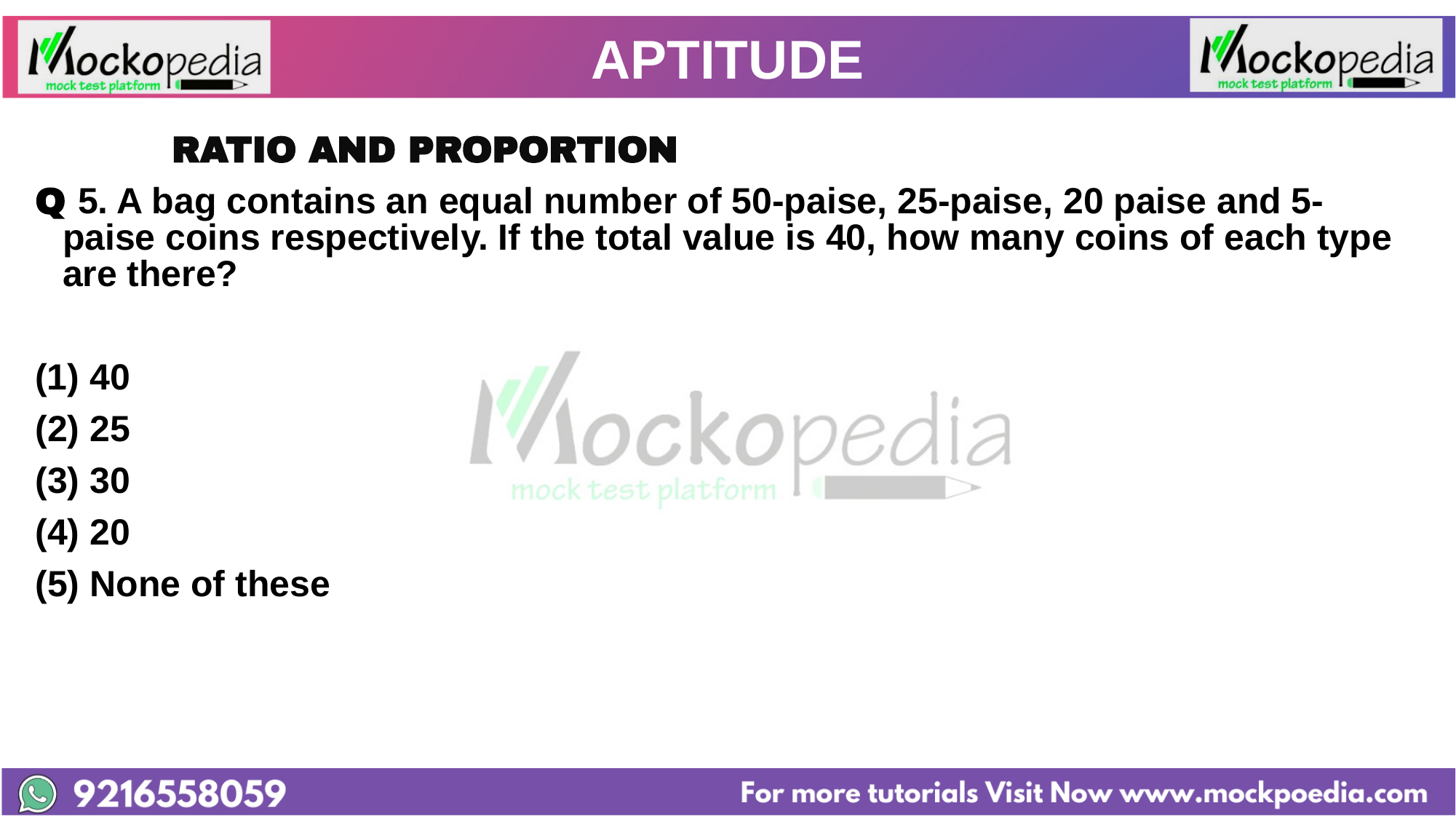

# APTITUDE
		RATIO AND PROPORTION
Q 5. A bag contains an equal number of 50-paise, 25-paise, 20 paise and 5-paise coins respectively. If the total value is 40, how many coins of each type are there?

40
(2) 25
(3) 30
(4) 20
(5) None of these